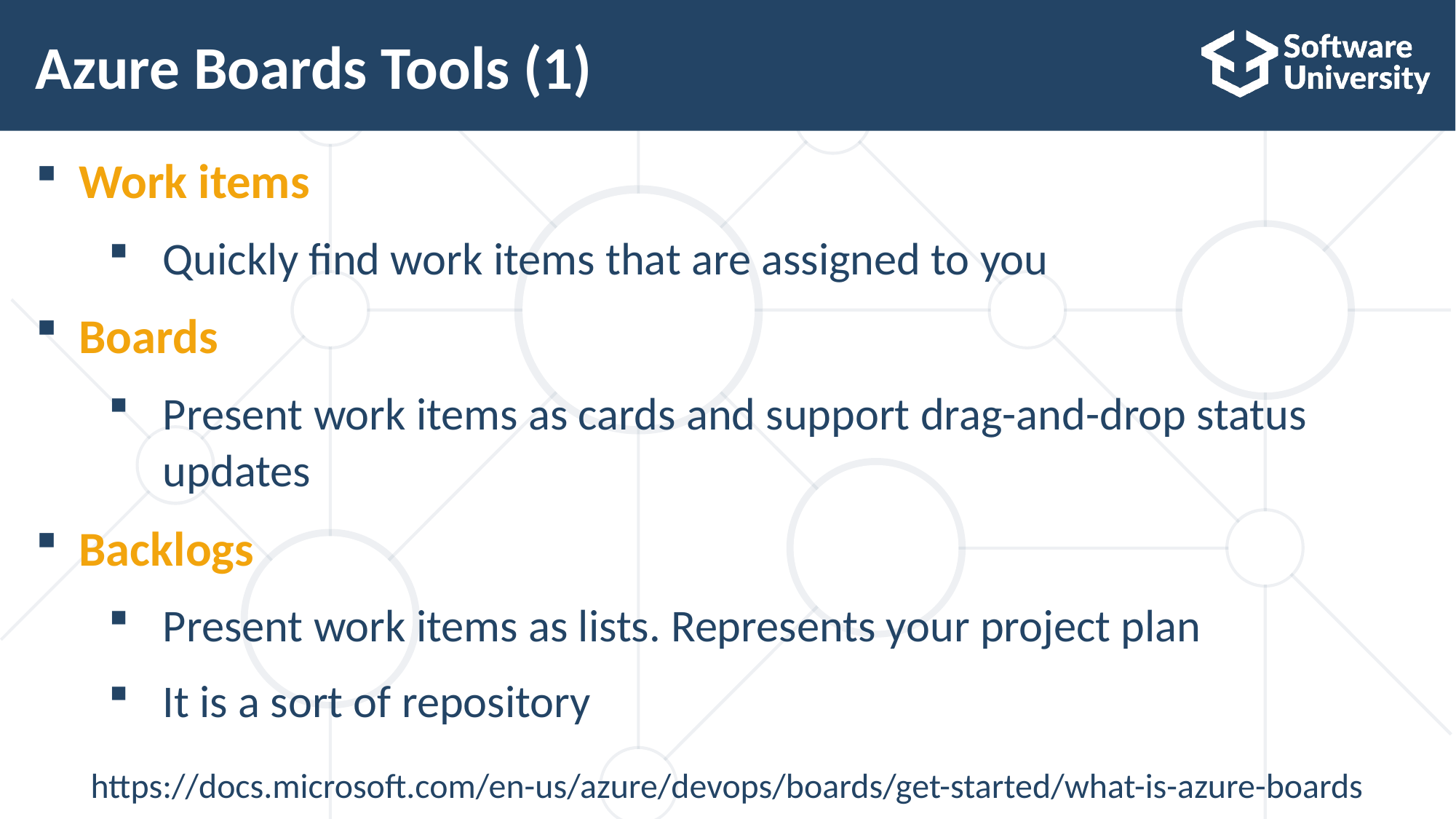

# Azure Boards Tools (1)
Work items
Quickly find work items that are assigned to you
Boards
Present work items as cards and support drag-and-drop status updates
Backlogs
Present work items as lists. Represents your project plan
It is a sort of repository
https://docs.microsoft.com/en-us/azure/devops/boards/get-started/what-is-azure-boards